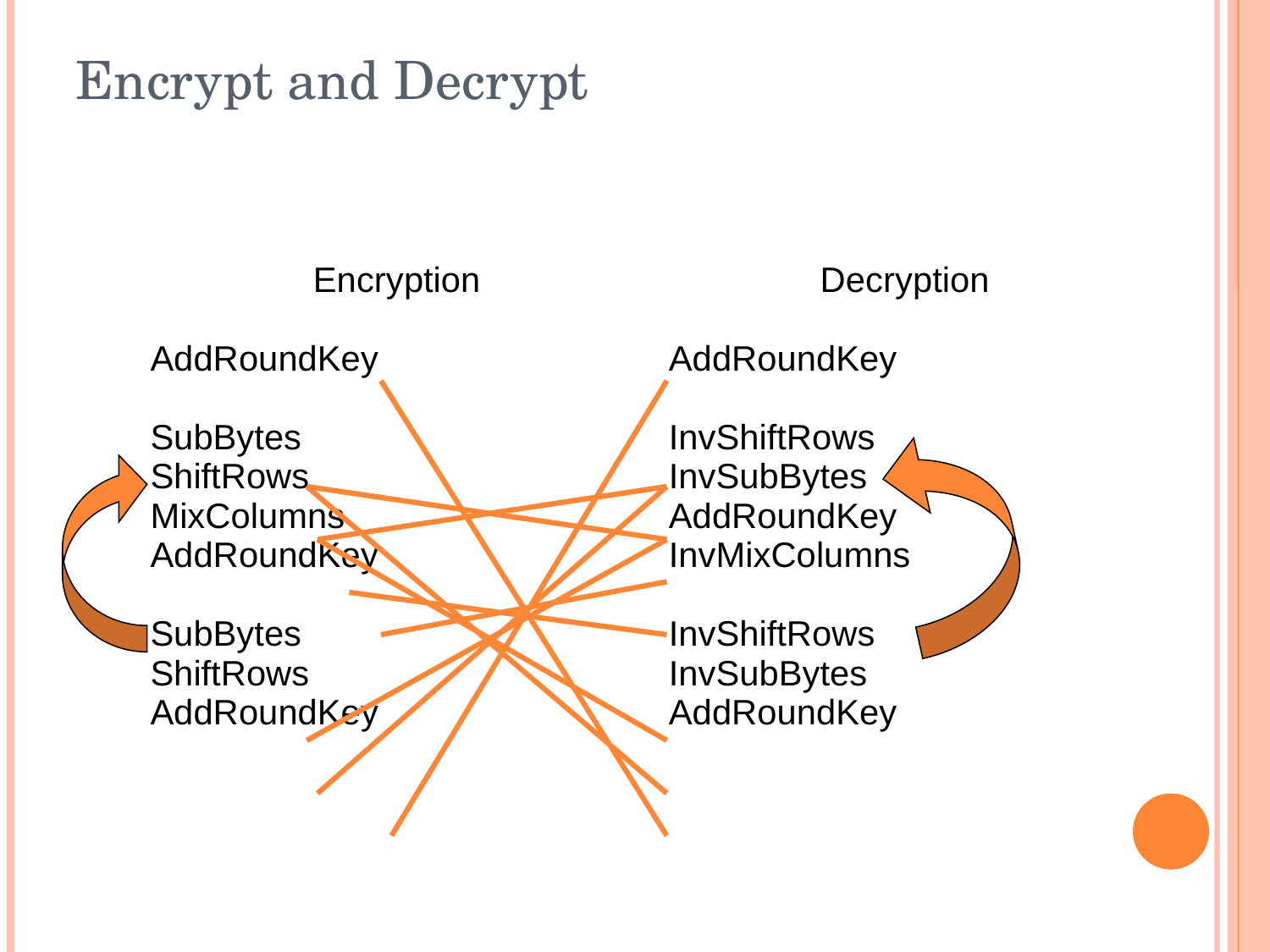

Encrypt and Decrypt
| Encryption AddRoundKey SubBytes ShiftRows MixColumns AddRoundKey SubBytes ShiftRows AddRoundKey | Decryption AddRoundKey InvShiftRows InvSubBytes AddRoundKey InvMixColumns InvShiftRows InvSubBytes AddRoundKey |
| --- | --- |